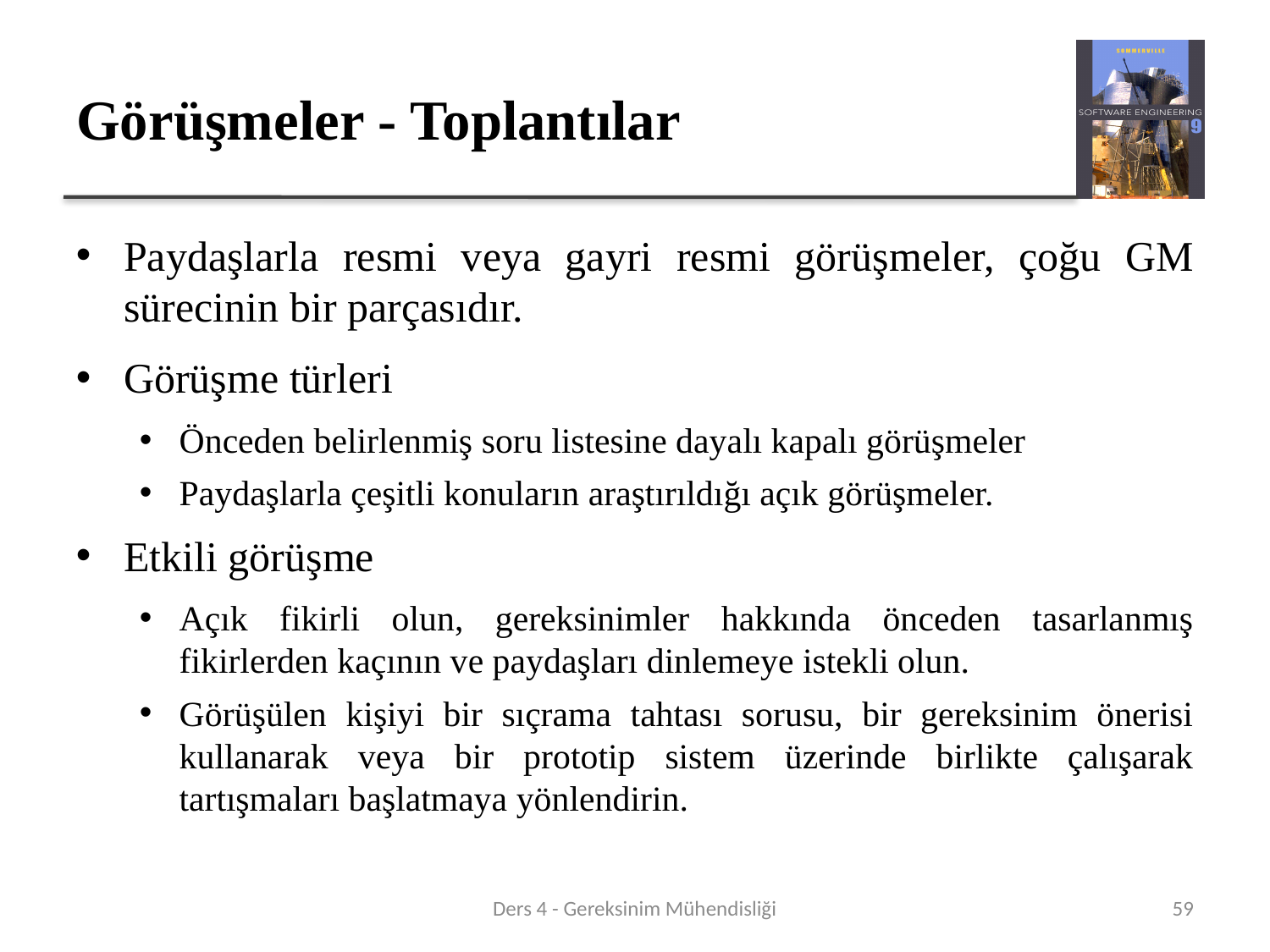

# Görüşmeler - Toplantılar
Paydaşlarla resmi veya gayri resmi görüşmeler, çoğu GM sürecinin bir parçasıdır.
Görüşme türleri
Önceden belirlenmiş soru listesine dayalı kapalı görüşmeler
Paydaşlarla çeşitli konuların araştırıldığı açık görüşmeler.
Etkili görüşme
Açık fikirli olun, gereksinimler hakkında önceden tasarlanmış fikirlerden kaçının ve paydaşları dinlemeye istekli olun.
Görüşülen kişiyi bir sıçrama tahtası sorusu, bir gereksinim önerisi kullanarak veya bir prototip sistem üzerinde birlikte çalışarak tartışmaları başlatmaya yönlendirin.
Ders 4 - Gereksinim Mühendisliği
59